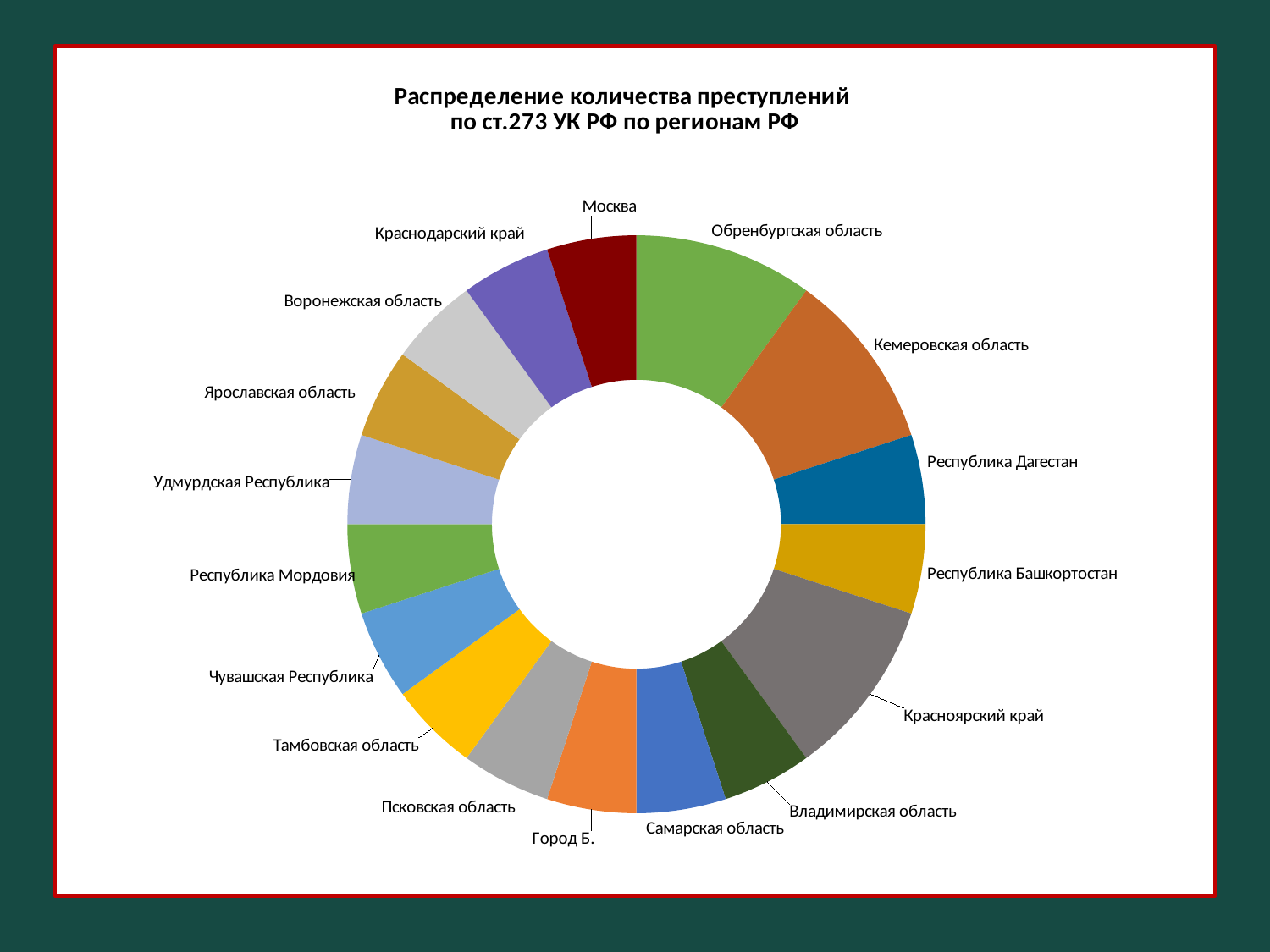

### Chart: Распределение количества преступлений
по ст.273 УК РФ по регионам РФ

| Category | Столбец1 |
|---|---|
| Обренбургская область | 2.0 |
| Кемеровская область | 2.0 |
| Республика Дагестан | 1.0 |
| Республика Башкортостан | 1.0 |
| Красноярский край | 2.0 |
| Владимирская область | 1.0 |
| Самарская область | 1.0 |
| Город Б. | 1.0 |
| Псковская область | 1.0 |
| Тамбовская область | 1.0 |
| Чувашская Республика | 1.0 |
| Республика Мордовия | 1.0 |
| Удмурдская Республика | 1.0 |
| Ярославская область | 1.0 |
| Воронежская область | 1.0 |
| Краснодарский край | 1.0 |
| Москва | 1.0 |